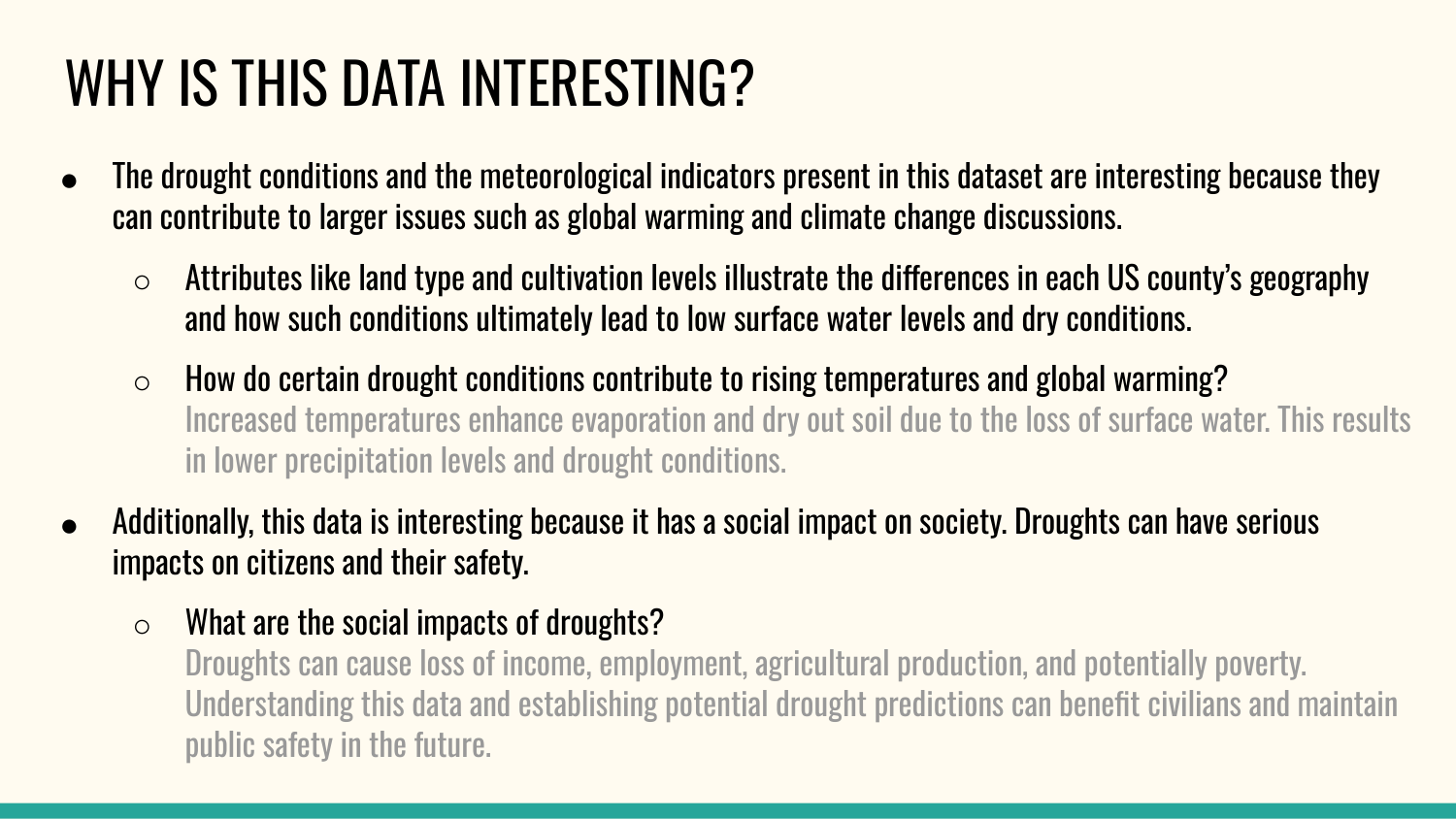

# WHY IS THIS DATA INTERESTING?
The drought conditions and the meteorological indicators present in this dataset are interesting because they can contribute to larger issues such as global warming and climate change discussions.
Attributes like land type and cultivation levels illustrate the differences in each US county’s geography and how such conditions ultimately lead to low surface water levels and dry conditions.
How do certain drought conditions contribute to rising temperatures and global warming?
Increased temperatures enhance evaporation and dry out soil due to the loss of surface water. This results in lower precipitation levels and drought conditions.
Additionally, this data is interesting because it has a social impact on society. Droughts can have serious impacts on citizens and their safety.
What are the social impacts of droughts?
Droughts can cause loss of income, employment, agricultural production, and potentially poverty. Understanding this data and establishing potential drought predictions can benefit civilians and maintain public safety in the future.